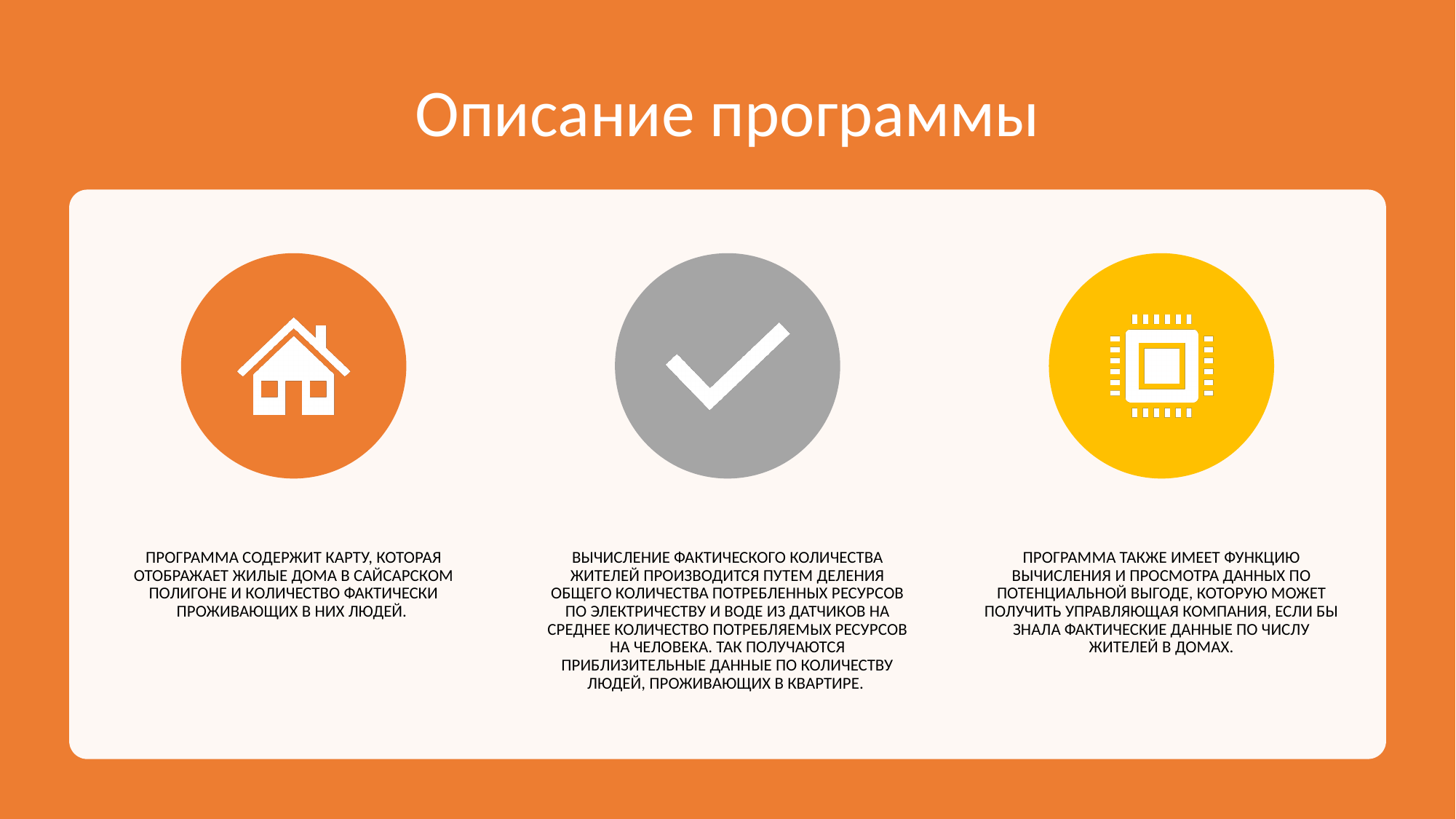

# Описание программы

Программа содержит карту, которая отображает жилые дома в сайсарском полигоне и количество фактически проживающих в них людей.
Вычисление фактического количества жителей производится путем деления общего количества потребленных ресурсов по электричеству и воде из датчиков на среднее количество потребляемых ресурсов на человека. Так получаются приблизительные данные по количеству людей, проживающих в квартире.
Программа также имеет функцию вычисления и просмотра данных по потенциальной выгоде, которую может получить управляющая компания, если бы знала фактические данные по числу жителей в домах.